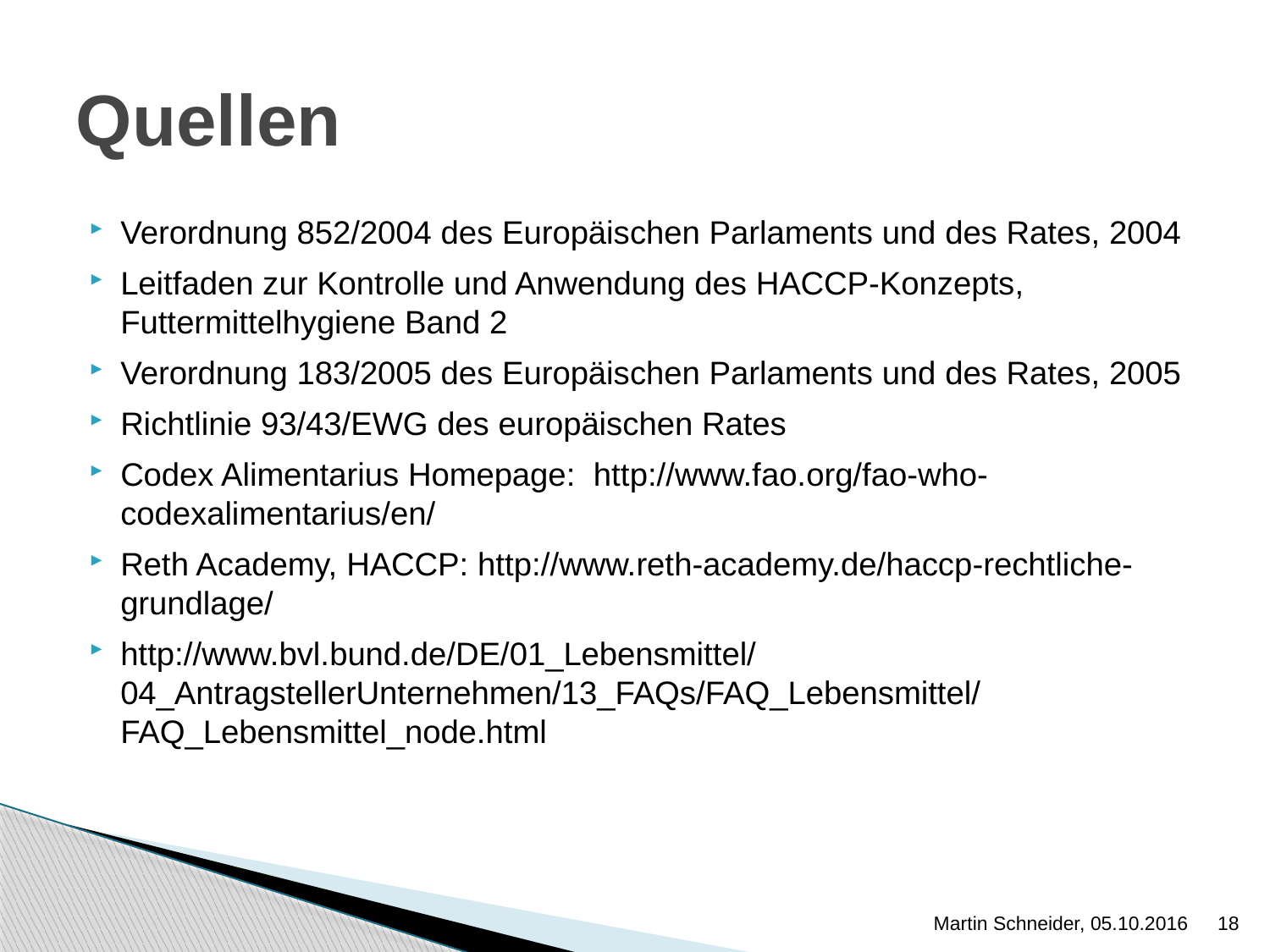

# Quellen
Verordnung 852/2004 des Europäischen Parlaments und des Rates, 2004
Leitfaden zur Kontrolle und Anwendung des HACCP-Konzepts, Futtermittelhygiene Band 2
Verordnung 183/2005 des Europäischen Parlaments und des Rates, 2005
Richtlinie 93/43/EWG des europäischen Rates
Codex Alimentarius Homepage:  http://www.fao.org/fao-who-codexalimentarius/en/
Reth Academy, HACCP: http://www.reth-academy.de/haccp-rechtliche-grundlage/
http://www.bvl.bund.de/DE/01_Lebensmittel/04_AntragstellerUnternehmen/13_FAQs/FAQ_Lebensmittel/FAQ_Lebensmittel_node.html

Martin Schneider, 05.10.2016
18